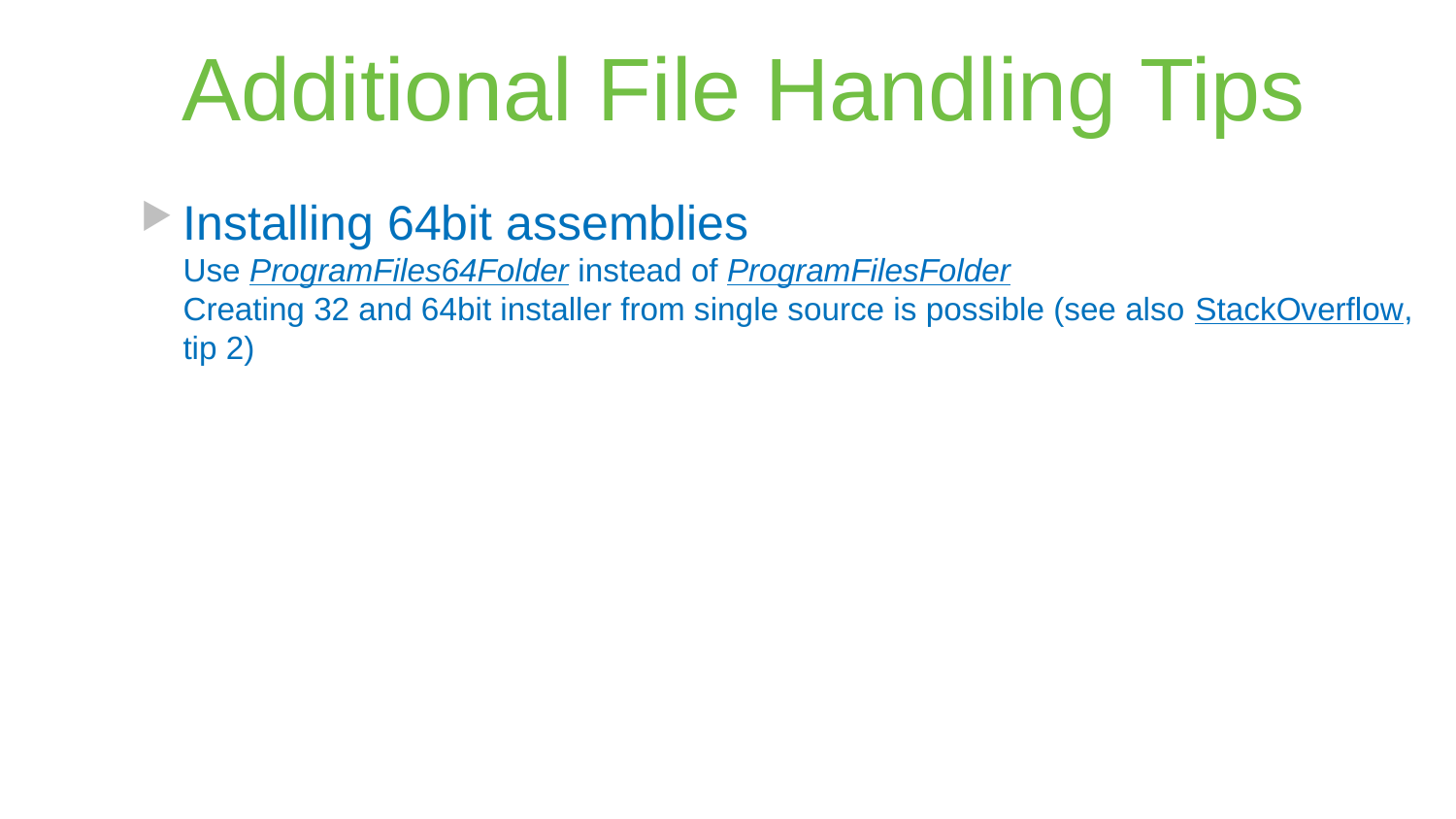

# Additional File Handling Tips
Installing 64bit assemblies
Use ProgramFiles64Folder instead of ProgramFilesFolder
Creating 32 and 64bit installer from single source is possible (see also StackOverflow, tip 2)